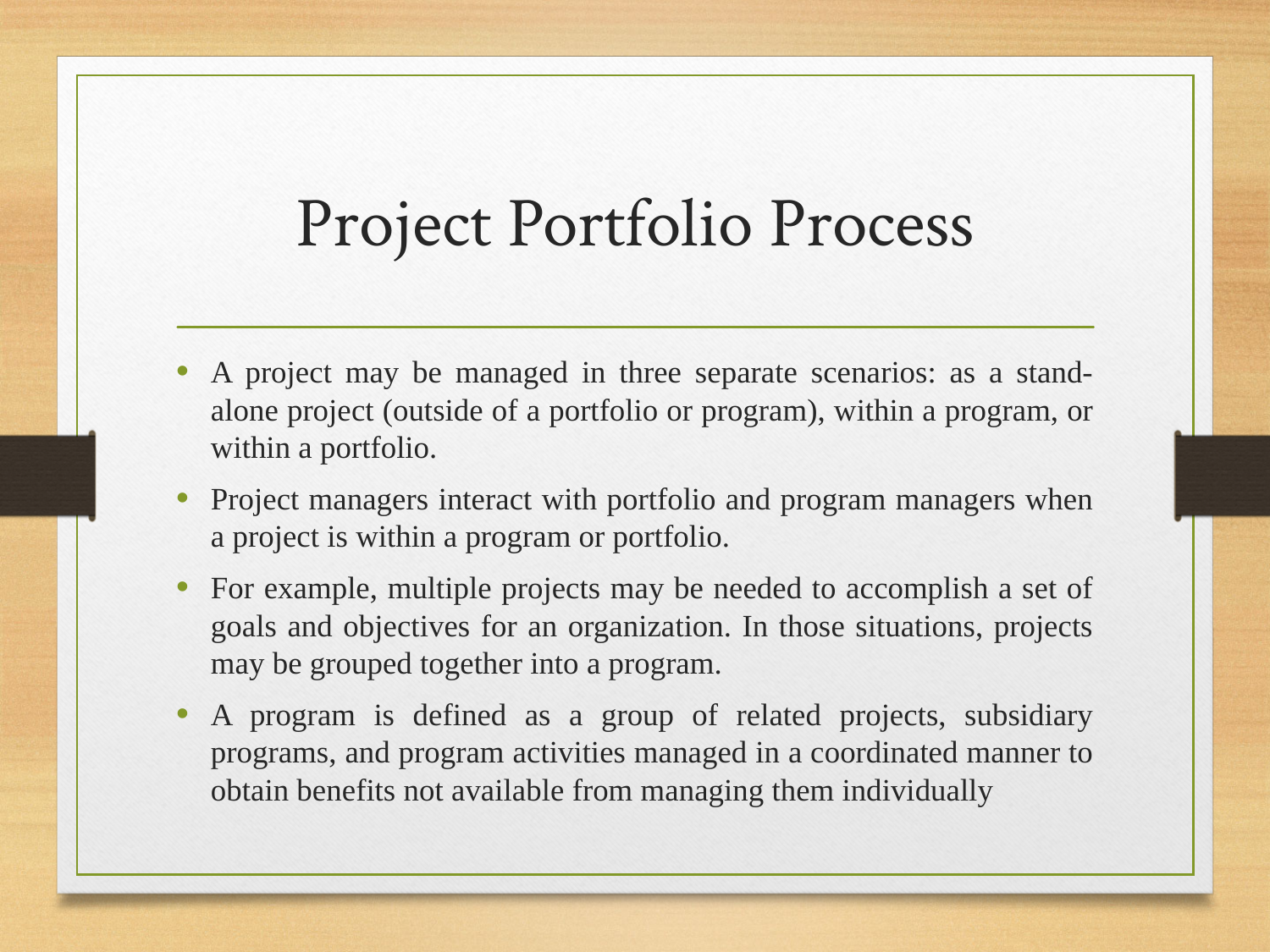

# Project Portfolio Process
A project may be managed in three separate scenarios: as a stand-alone project (outside of a portfolio or program), within a program, or within a portfolio.
Project managers interact with portfolio and program managers when a project is within a program or portfolio.
For example, multiple projects may be needed to accomplish a set of goals and objectives for an organization. In those situations, projects may be grouped together into a program.
A program is defined as a group of related projects, subsidiary programs, and program activities managed in a coordinated manner to obtain benefits not available from managing them individually